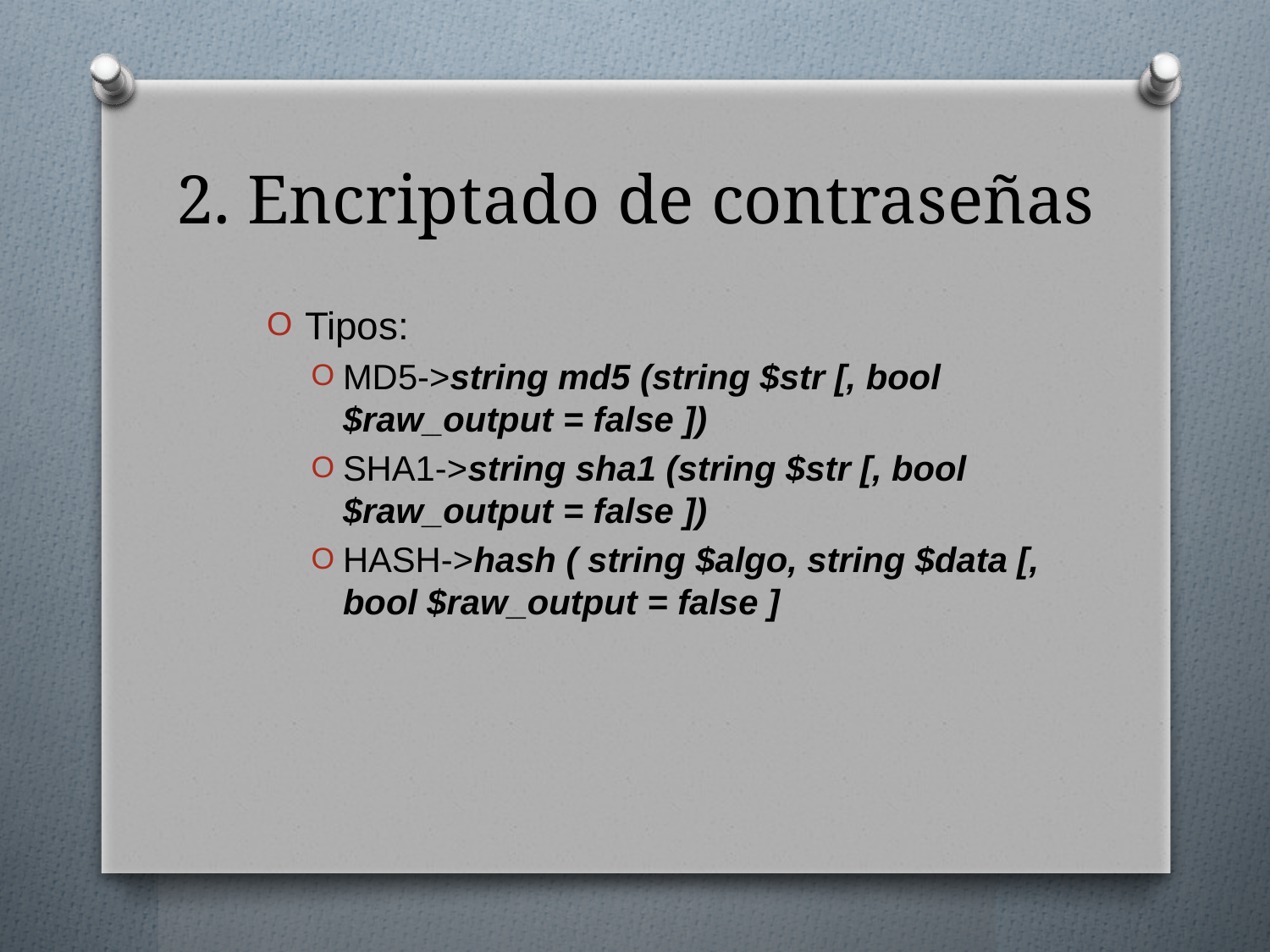

# 2. Encriptado de contraseñas
Tipos:
MD5->string md5 (string $str [, bool $raw_output = false ])
SHA1->string sha1 (string $str [, bool $raw_output = false ])
HASH->hash ( string $algo, string $data [, bool $raw_output = false ]